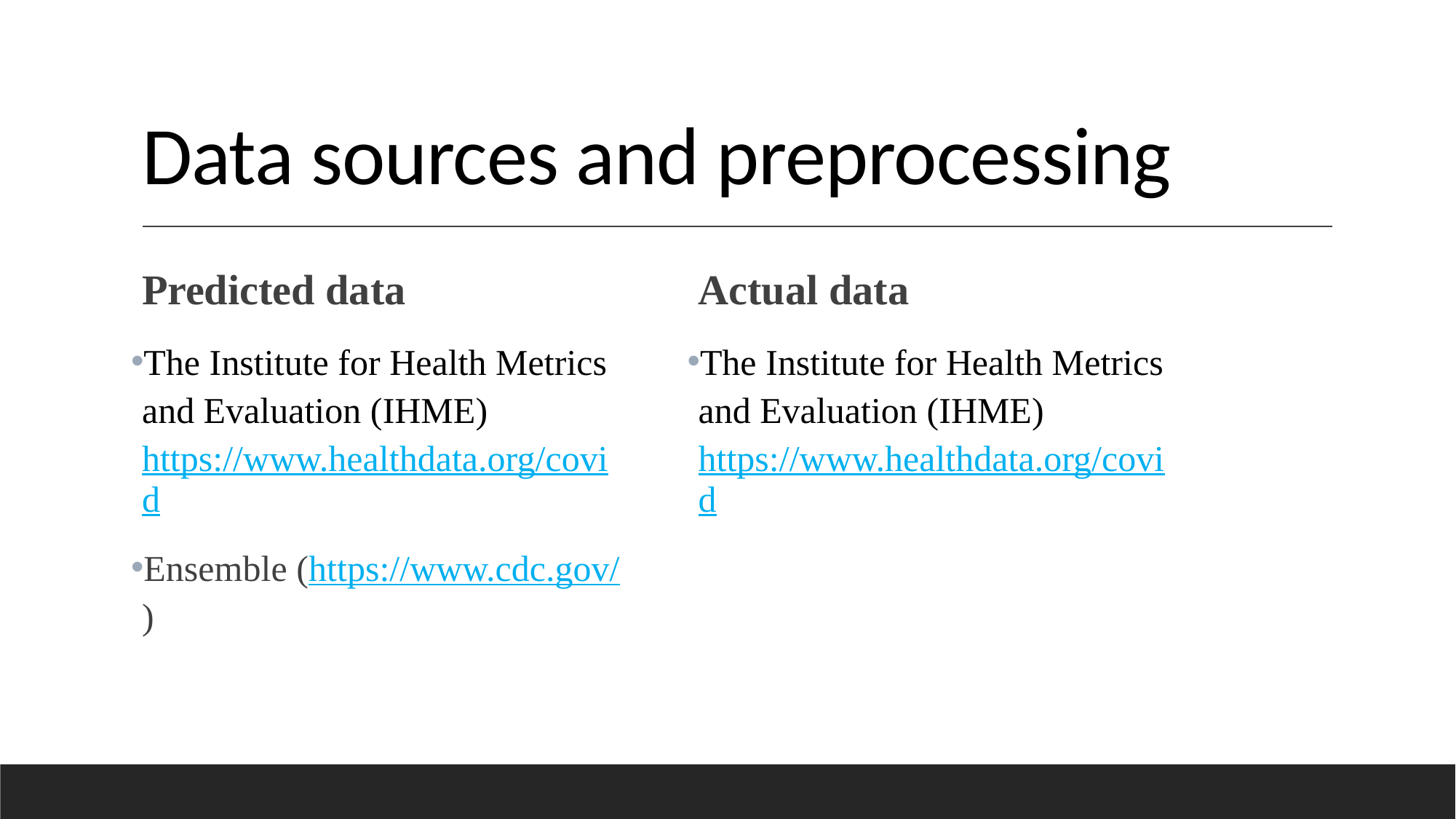

# Data sources and preprocessing
Predicted data
The Institute for Health Metrics and Evaluation (IHME) https://www.healthdata.org/covid
Ensemble (https://www.cdc.gov/)

Actual data
The Institute for Health Metrics and Evaluation (IHME) https://www.healthdata.org/covid